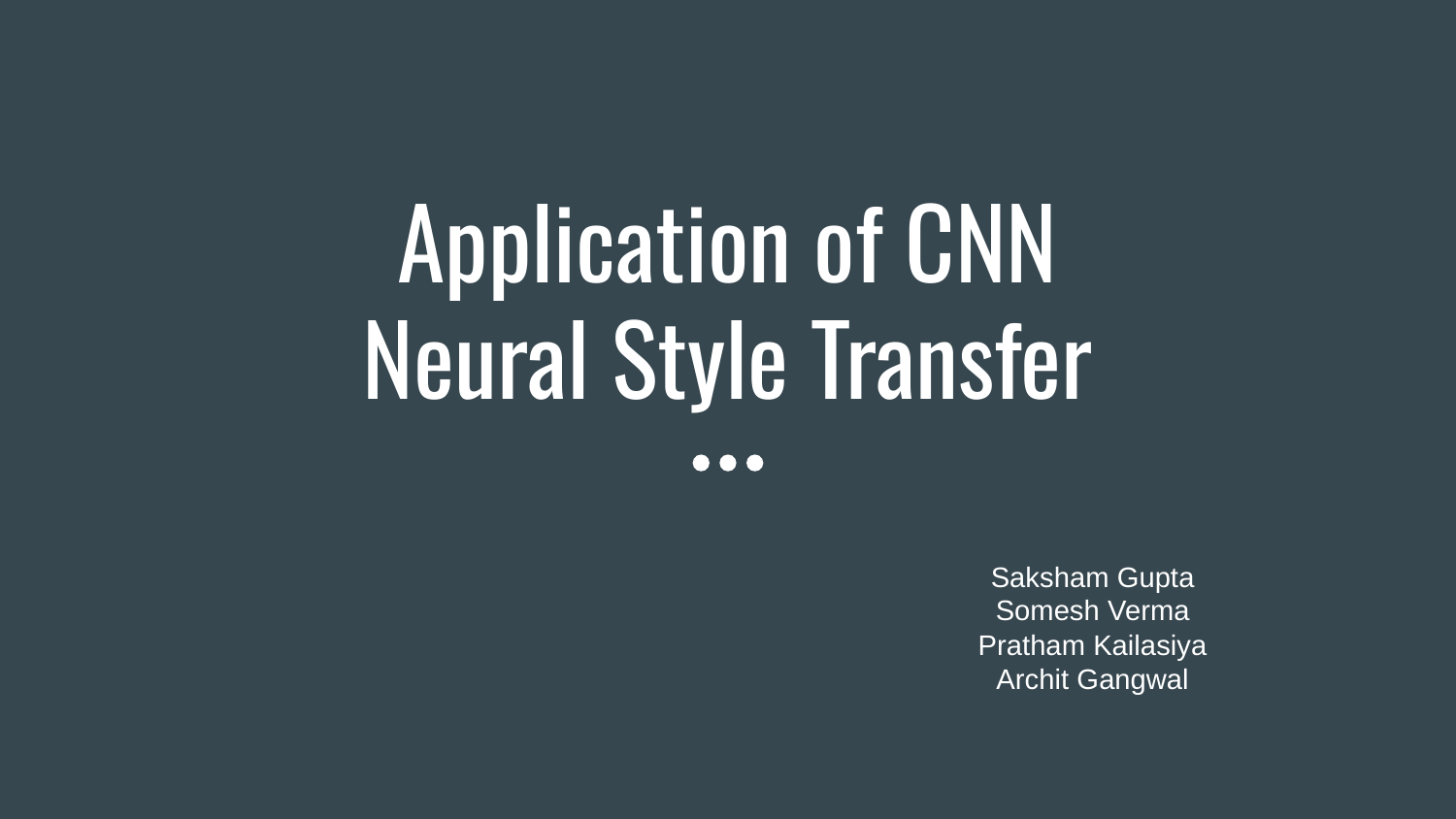

# Application of CNN
Neural Style Transfer
Saksham Gupta
Somesh Verma
Pratham Kailasiya
Archit Gangwal